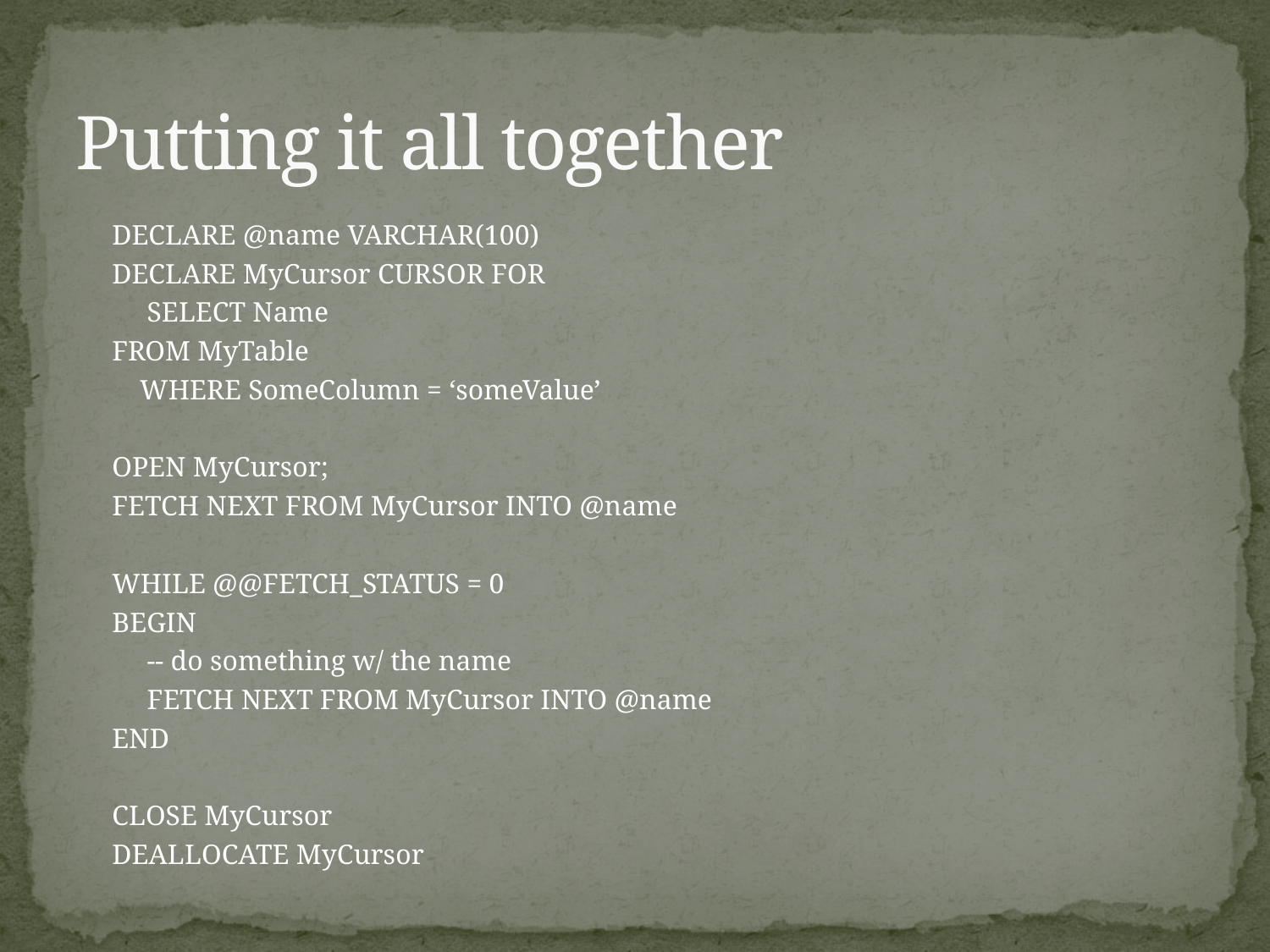

# Putting it all together
	DECLARE @name VARCHAR(100)
	DECLARE MyCursor CURSOR FOR
	     SELECT Name
		FROM MyTable
		    WHERE SomeColumn = ‘someValue’

	OPEN MyCursor;
	FETCH NEXT FROM MyCursor INTO @name

	WHILE @@FETCH_STATUS = 0
	BEGIN
	     -- do something w/ the name
	     FETCH NEXT FROM MyCursor INTO @name
	END

	CLOSE MyCursor
	DEALLOCATE MyCursor